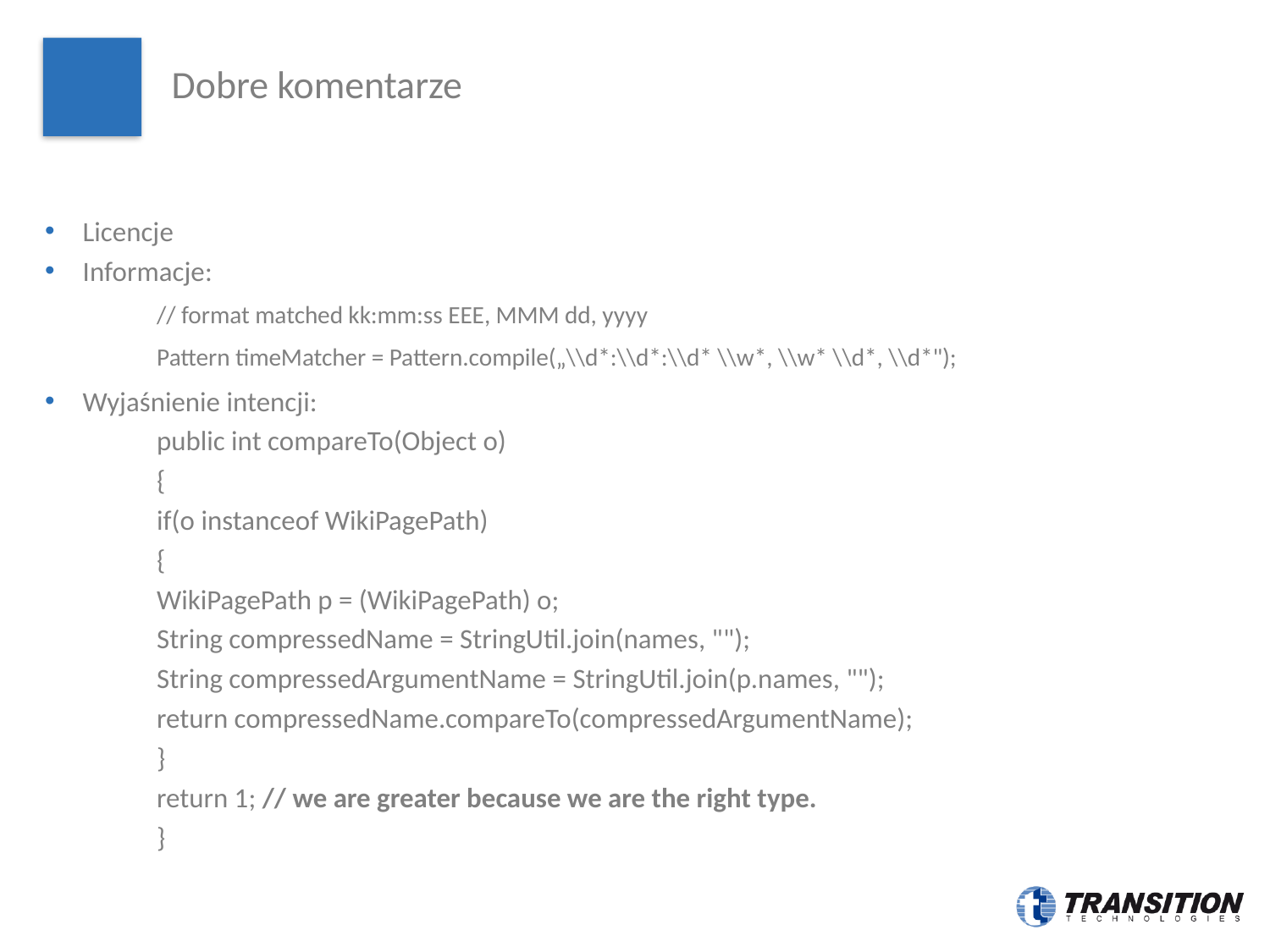

# Dobre komentarze
Licencje
Informacje:
	// format matched kk:mm:ss EEE, MMM dd, yyyy
	Pattern timeMatcher = Pattern.compile(„\\d*:\\d*:\\d* \\w*, \\w* \\d*, \\d*");
Wyjaśnienie intencji:
	public int compareTo(Object o)
	{
		if(o instanceof WikiPagePath)
		{
			WikiPagePath p = (WikiPagePath) o;
			String compressedName = StringUtil.join(names, "");
			String compressedArgumentName = StringUtil.join(p.names, "");
		return compressedName.compareTo(compressedArgumentName);
		}
		return 1; // we are greater because we are the right type.
	}